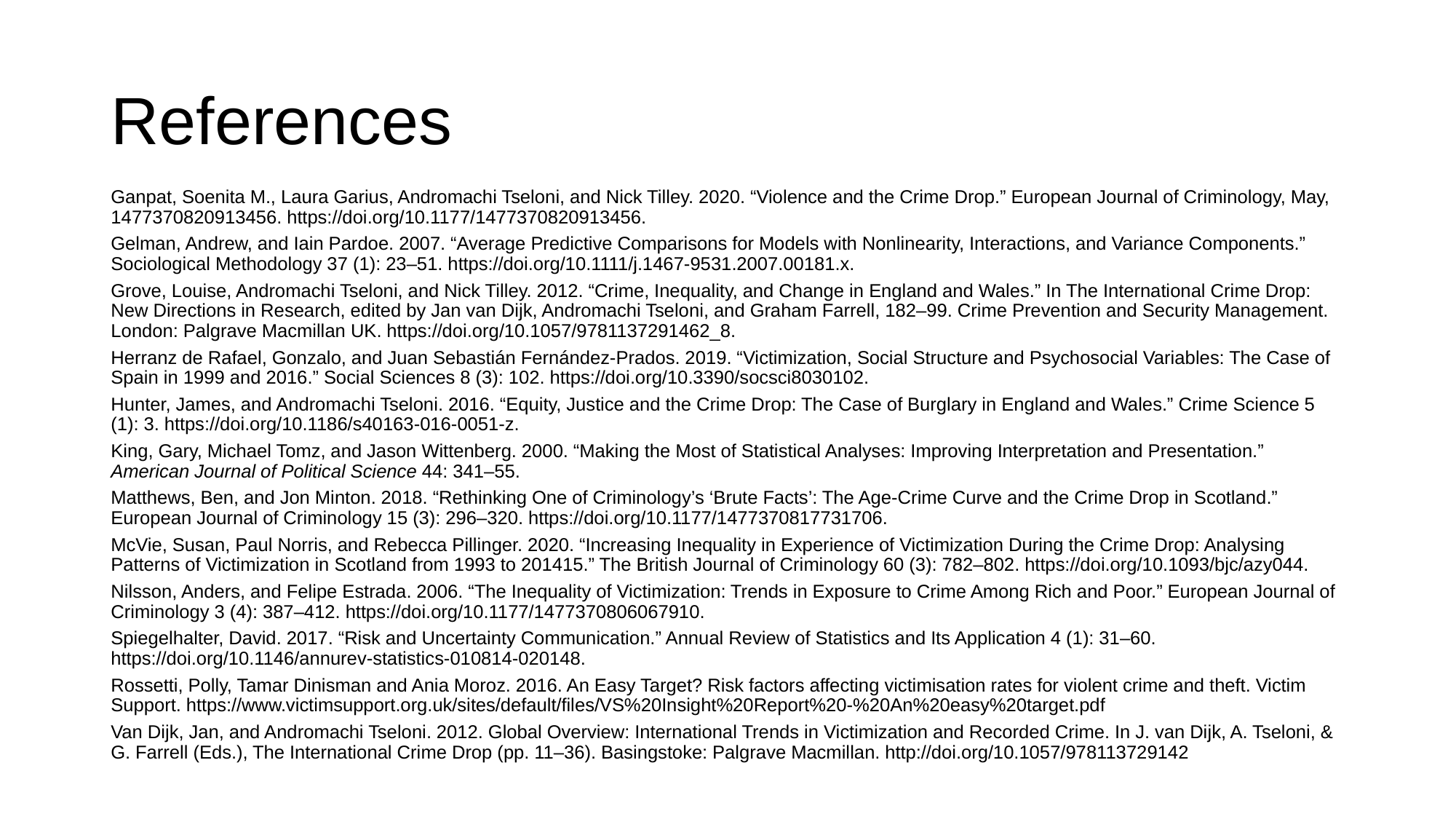

# References
Ganpat, Soenita M., Laura Garius, Andromachi Tseloni, and Nick Tilley. 2020. “Violence and the Crime Drop.” European Journal of Criminology, May, 1477370820913456. https://doi.org/10.1177/1477370820913456.
Gelman, Andrew, and Iain Pardoe. 2007. “Average Predictive Comparisons for Models with Nonlinearity, Interactions, and Variance Components.” Sociological Methodology 37 (1): 23–51. https://doi.org/10.1111/j.1467-9531.2007.00181.x.
Grove, Louise, Andromachi Tseloni, and Nick Tilley. 2012. “Crime, Inequality, and Change in England and Wales.” In The International Crime Drop: New Directions in Research, edited by Jan van Dijk, Andromachi Tseloni, and Graham Farrell, 182–99. Crime Prevention and Security Management. London: Palgrave Macmillan UK. https://doi.org/10.1057/9781137291462_8.
Herranz de Rafael, Gonzalo, and Juan Sebastián Fernández-Prados. 2019. “Victimization, Social Structure and Psychosocial Variables: The Case of Spain in 1999 and 2016.” Social Sciences 8 (3): 102. https://doi.org/10.3390/socsci8030102.
Hunter, James, and Andromachi Tseloni. 2016. “Equity, Justice and the Crime Drop: The Case of Burglary in England and Wales.” Crime Science 5 (1): 3. https://doi.org/10.1186/s40163-016-0051-z.
King, Gary, Michael Tomz, and Jason Wittenberg. 2000. “Making the Most of Statistical Analyses: Improving Interpretation and Presentation.” American Journal of Political Science 44: 341–55.
Matthews, Ben, and Jon Minton. 2018. “Rethinking One of Criminology’s ‘Brute Facts’: The Age-Crime Curve and the Crime Drop in Scotland.” European Journal of Criminology 15 (3): 296–320. https://doi.org/10.1177/1477370817731706.
McVie, Susan, Paul Norris, and Rebecca Pillinger. 2020. “Increasing Inequality in Experience of Victimization During the Crime Drop: Analysing Patterns of Victimization in Scotland from 1993 to 201415.” The British Journal of Criminology 60 (3): 782–802. https://doi.org/10.1093/bjc/azy044.
Nilsson, Anders, and Felipe Estrada. 2006. “The Inequality of Victimization: Trends in Exposure to Crime Among Rich and Poor.” European Journal of Criminology 3 (4): 387–412. https://doi.org/10.1177/1477370806067910.
Spiegelhalter, David. 2017. “Risk and Uncertainty Communication.” Annual Review of Statistics and Its Application 4 (1): 31–60. https://doi.org/10.1146/annurev-statistics-010814-020148.
Rossetti, Polly, Tamar Dinisman and Ania Moroz. 2016. An Easy Target? Risk factors affecting victimisation rates for violent crime and theft. Victim Support. https://www.victimsupport.org.uk/sites/default/files/VS%20Insight%20Report%20-%20An%20easy%20target.pdf
Van Dijk, Jan, and Andromachi Tseloni. 2012. Global Overview: International Trends in Victimization and Recorded Crime. In J. van Dijk, A. Tseloni, & G. Farrell (Eds.), The International Crime Drop (pp. 11–36). Basingstoke: Palgrave Macmillan. http://doi.org/10.1057/978113729142